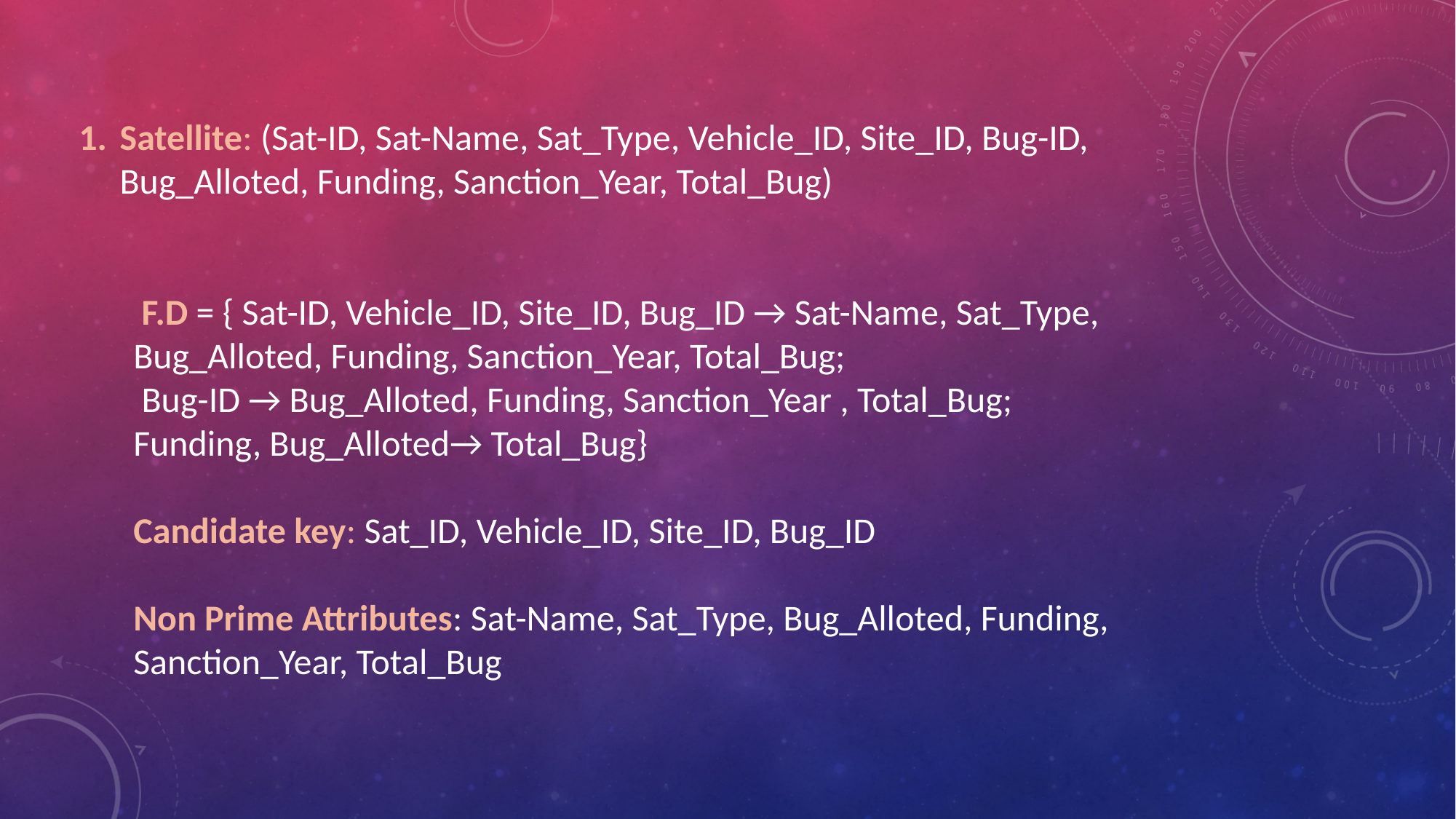

Satellite: (Sat-ID, Sat-Name, Sat_Type, Vehicle_ID, Site_ID, Bug-ID,   Bug_Alloted, Funding, Sanction_Year, Total_Bug)

 F.D = { Sat-ID, Vehicle_ID, Site_ID, Bug_ID → Sat-Name, Sat_Type, Bug_Alloted, Funding, Sanction_Year, Total_Bug;
 Bug-ID → Bug_Alloted, Funding, Sanction_Year , Total_Bug;
Funding, Bug_Alloted→ Total_Bug}

Candidate key: Sat_ID, Vehicle_ID, Site_ID, Bug_ID

Non Prime Attributes: Sat-Name, Sat_Type, Bug_Alloted, Funding, Sanction_Year, Total_Bug